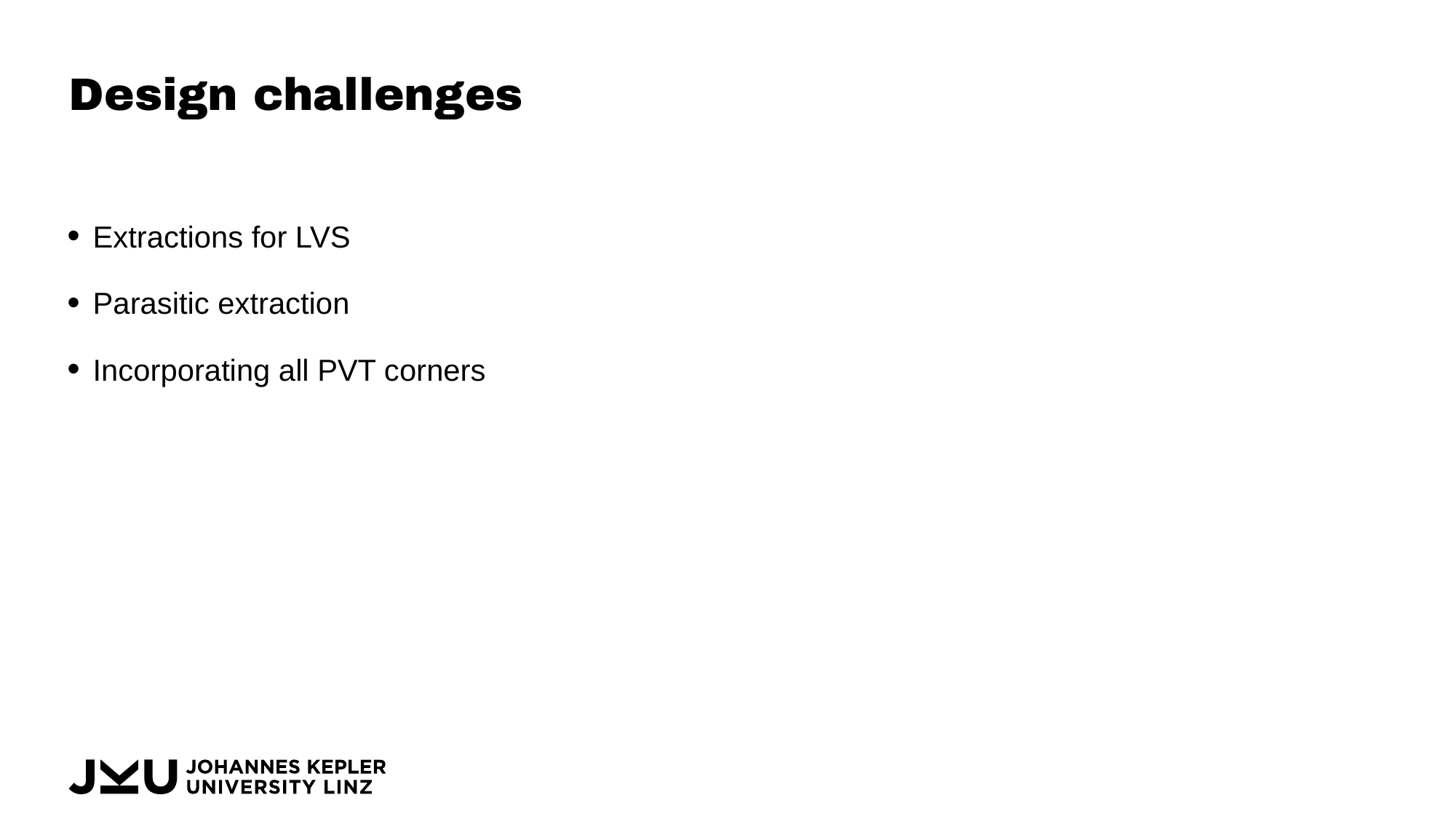

# Design challenges
Extractions for LVS
Parasitic extraction
Incorporating all PVT corners